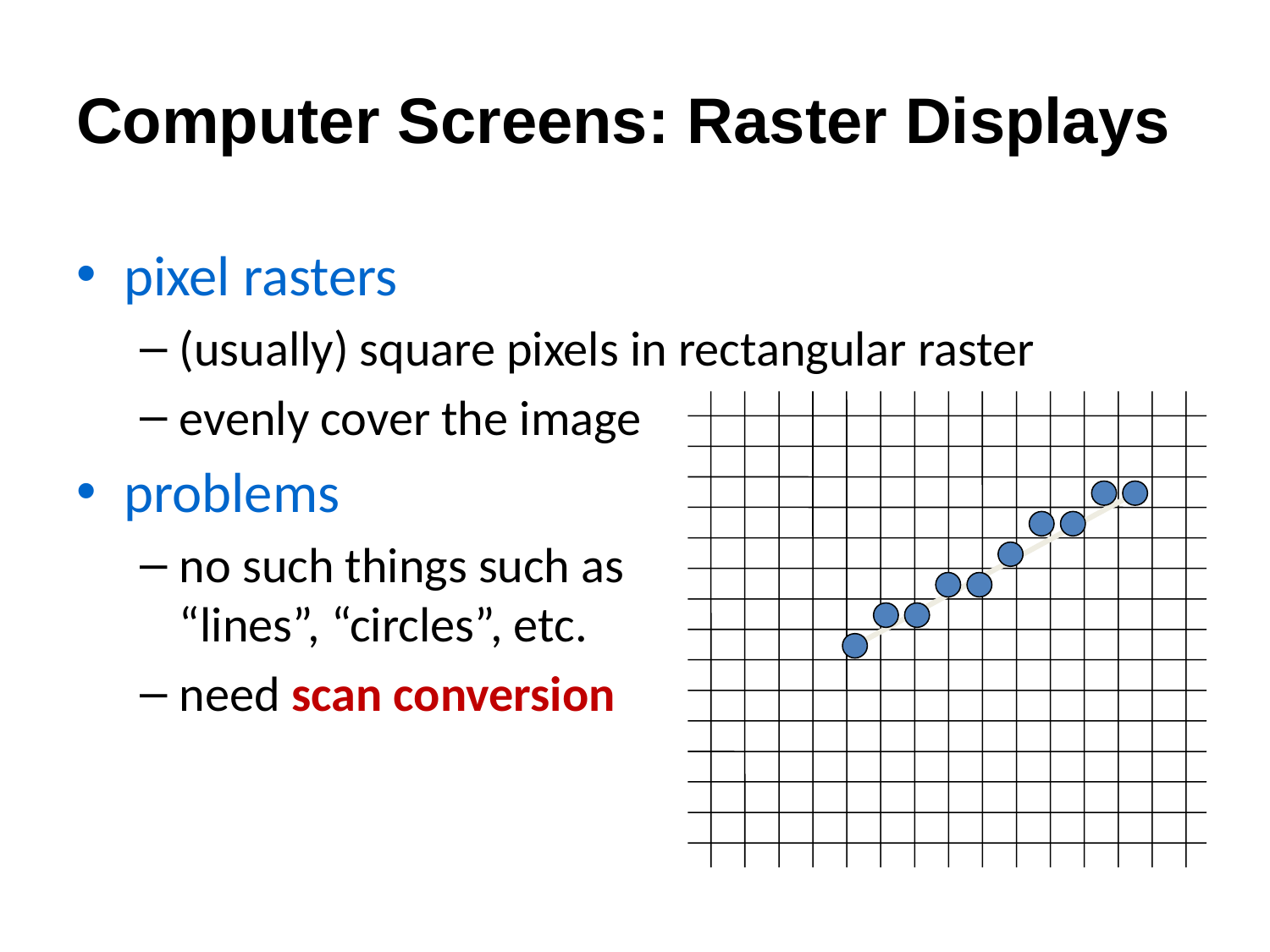

# Computer Screens: Raster Displays
pixel rasters
(usually) square pixels in rectangular raster
evenly cover the image
problems
no such things such as
“lines”, “circles”, etc.
need scan conversion